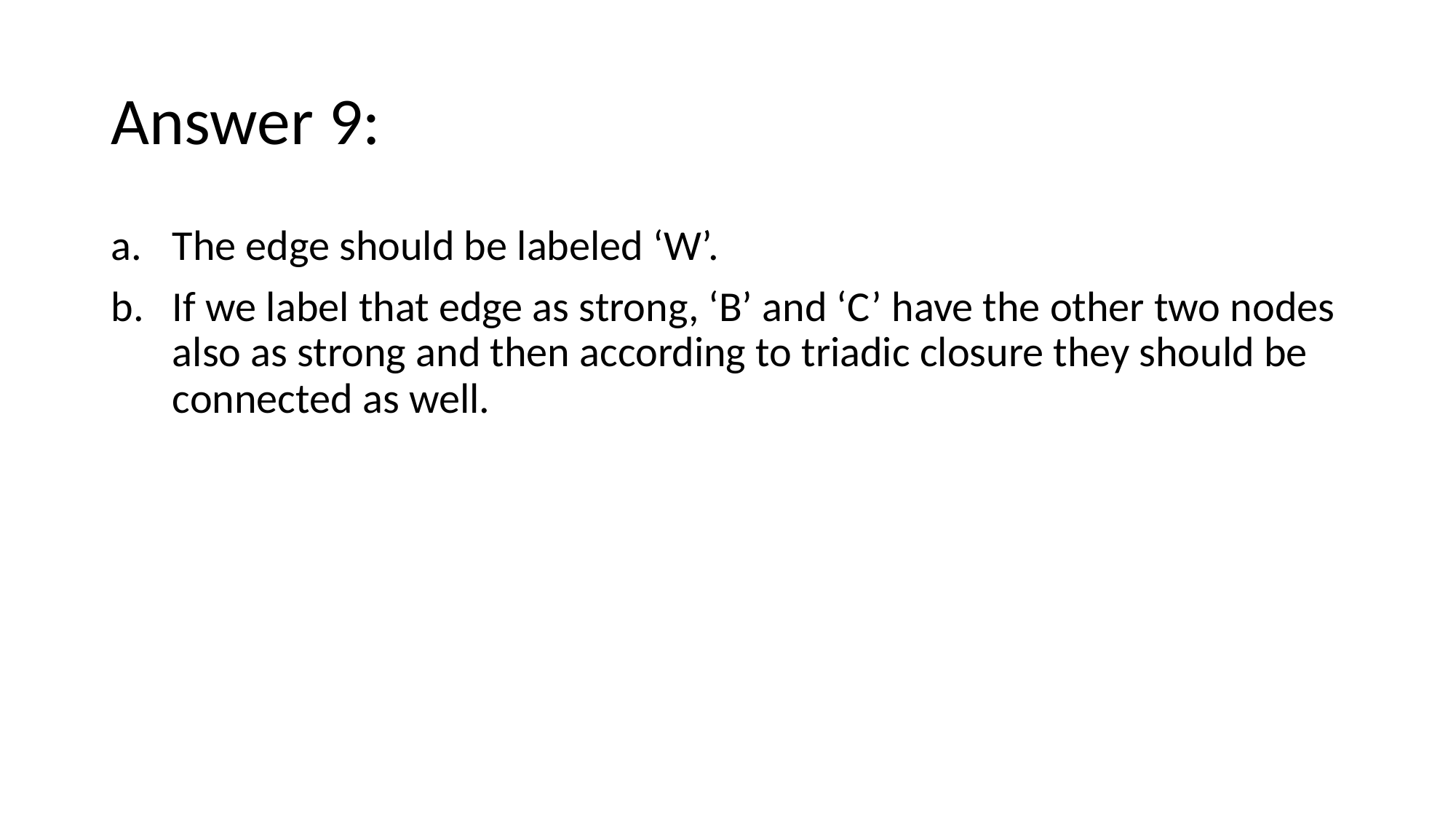

# Answer 9:
The edge should be labeled ‘W’.
If we label that edge as strong, ‘B’ and ‘C’ have the other two nodes also as strong and then according to triadic closure they should be connected as well.